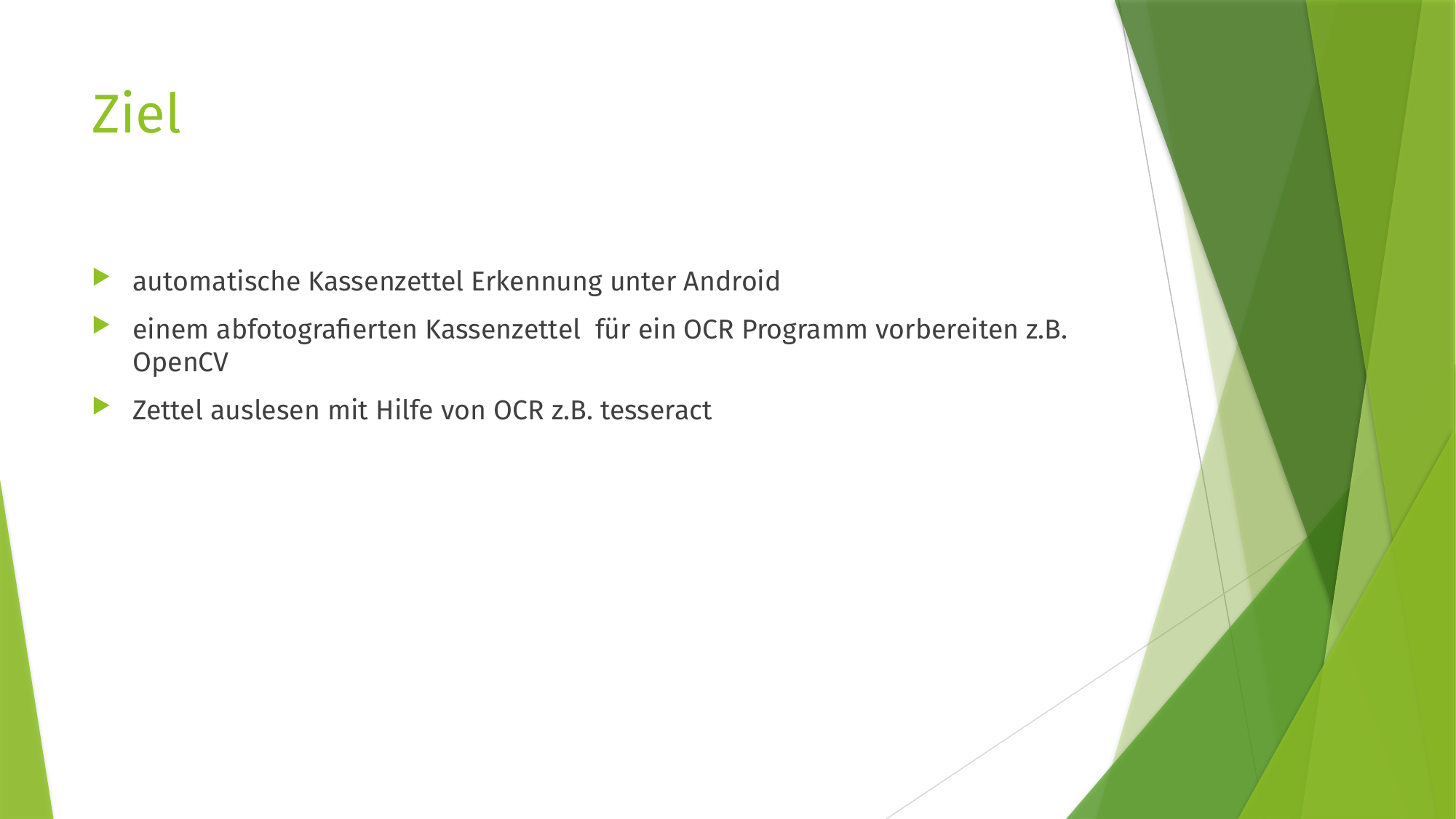

# Ziel
automatische Kassenzettel Erkennung unter Android
einem abfotografierten Kassenzettel  für ein OCR Programm vorbereiten z.B. OpenCV
Zettel auslesen mit Hilfe von OCR z.B. tesseract